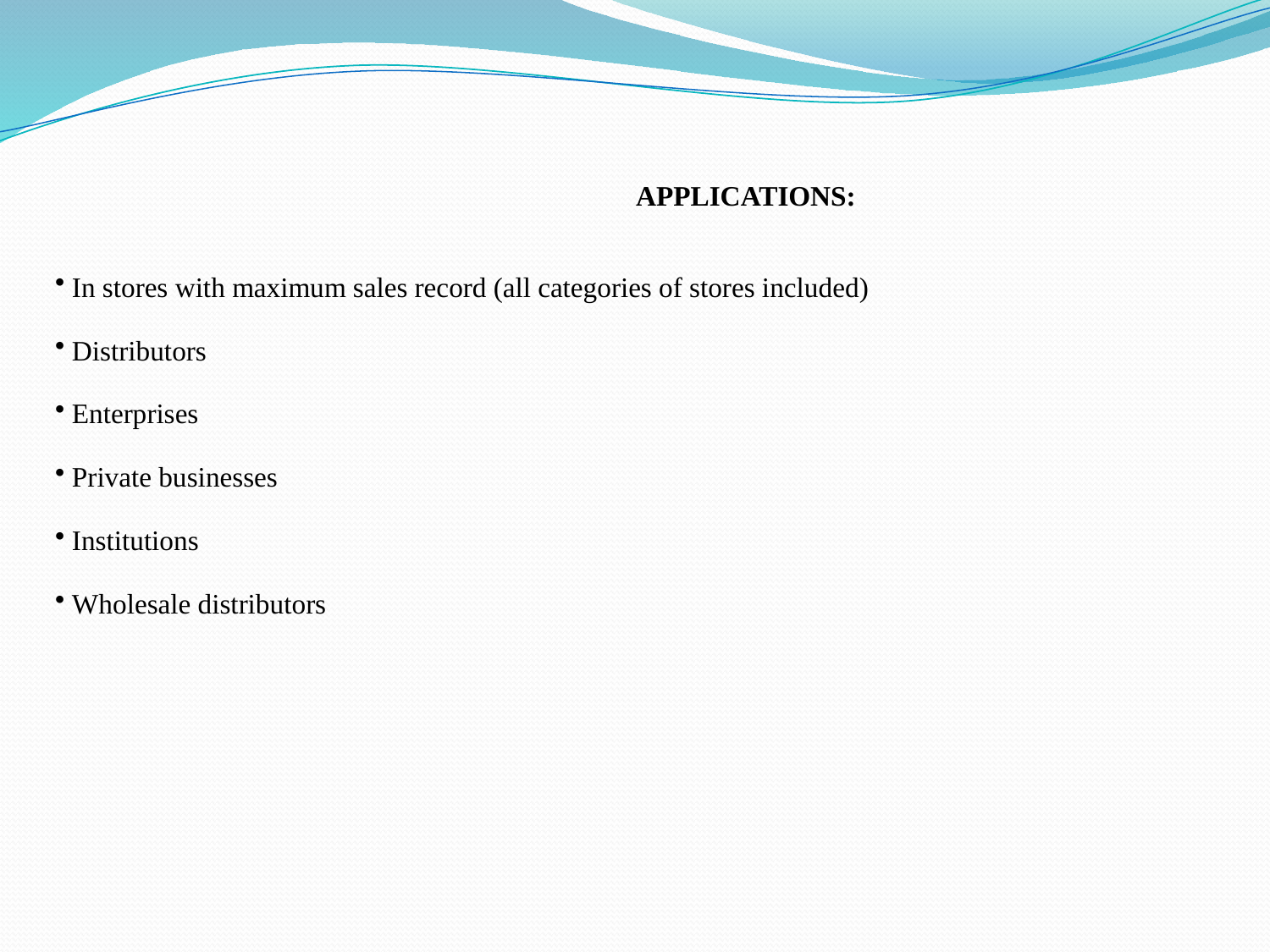

APPLICATIONS:

 In stores with maximum sales record (all categories of stores included)

 Distributors

 Enterprises

 Private businesses

 Institutions

 Wholesale distributors